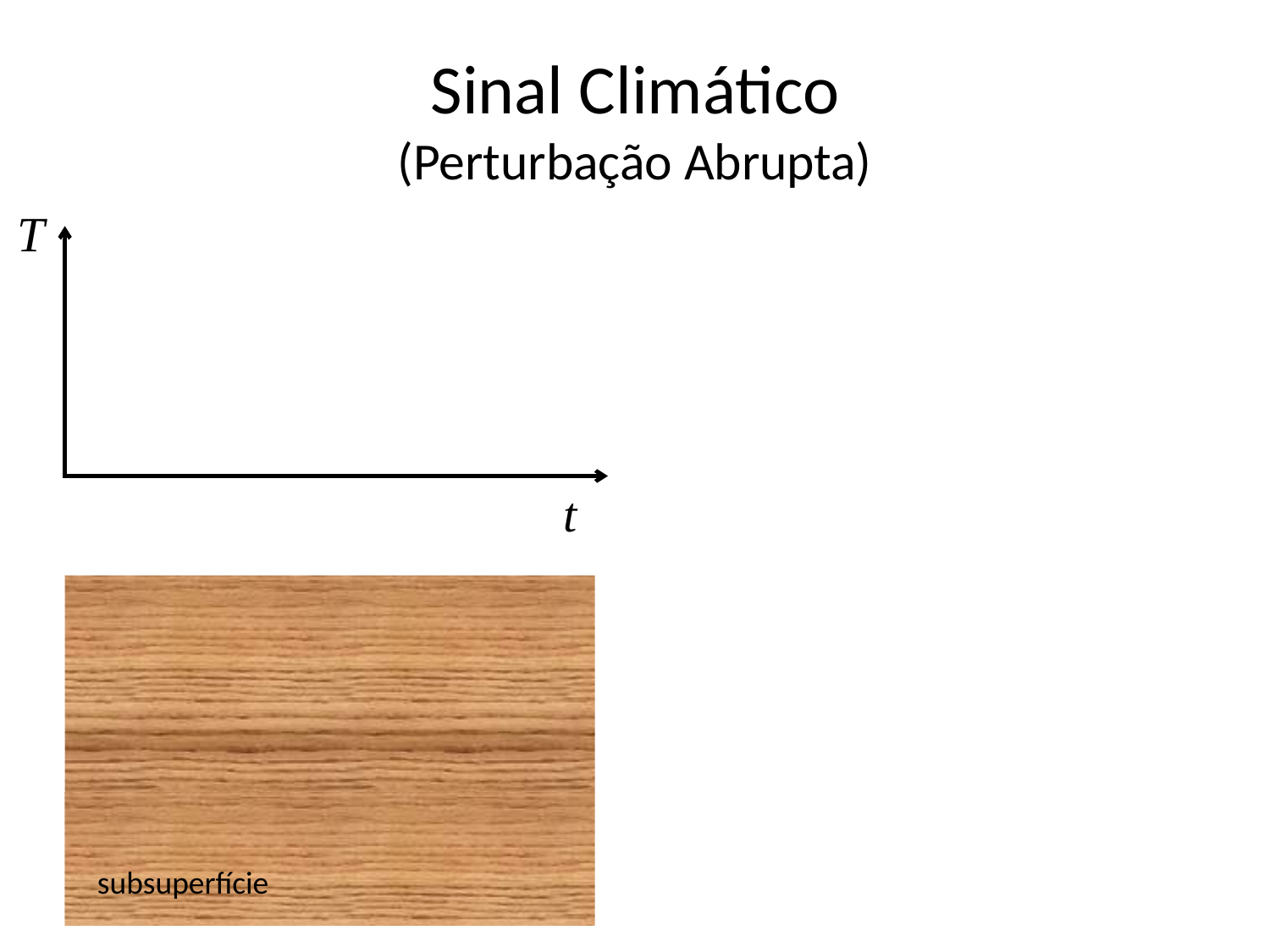

# Sinal Climático (Perturbação Abrupta)
T
t

subsuperfície